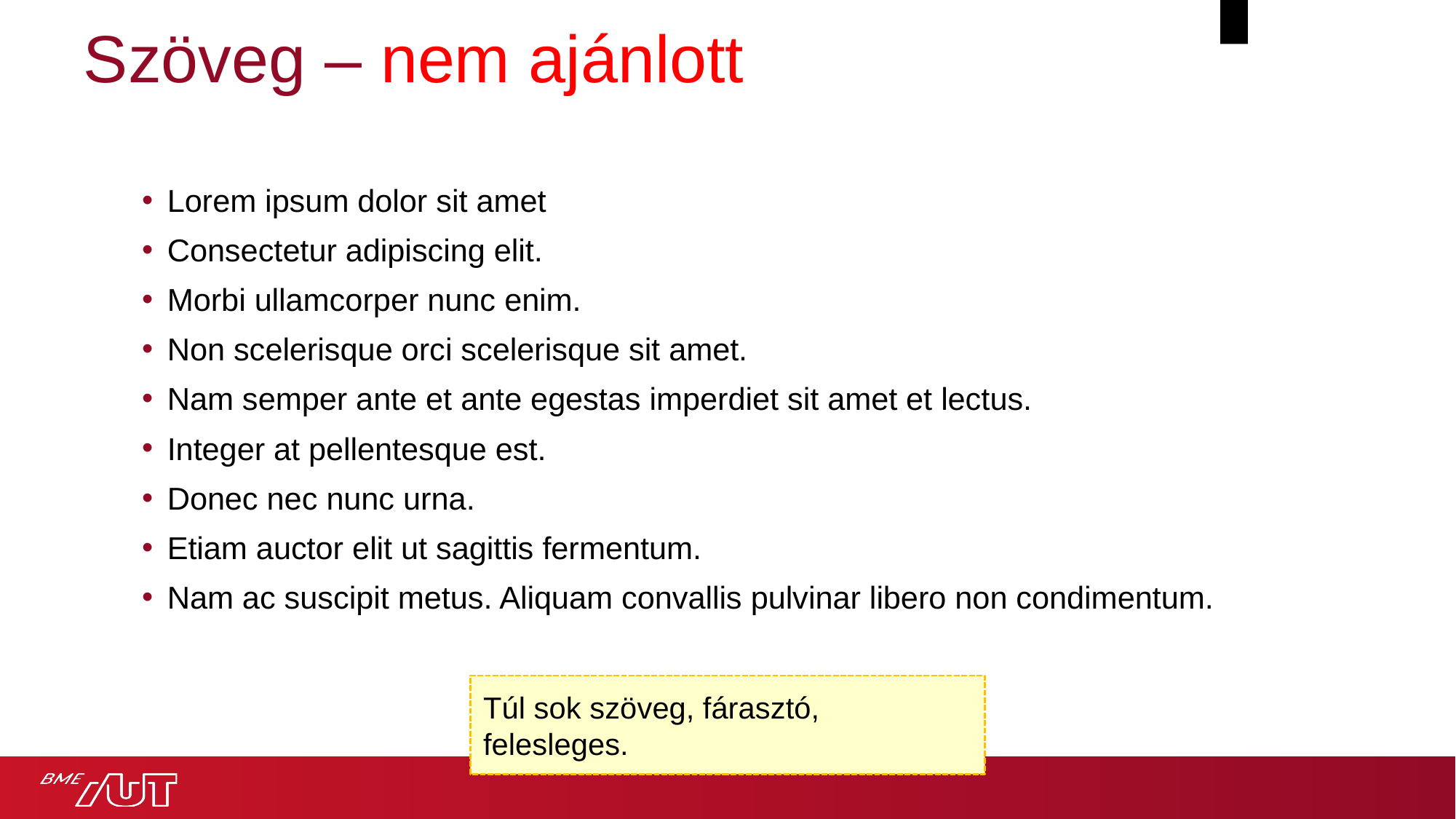

# Szöveg – nem ajánlott
Lorem ipsum dolor sit amet
Consectetur adipiscing elit.
Morbi ullamcorper nunc enim.
Non scelerisque orci scelerisque sit amet.
Nam semper ante et ante egestas imperdiet sit amet et lectus.
Integer at pellentesque est.
Donec nec nunc urna.
Etiam auctor elit ut sagittis fermentum.
Nam ac suscipit metus. Aliquam convallis pulvinar libero non condimentum.
Túl sok szöveg, fárasztó, felesleges.